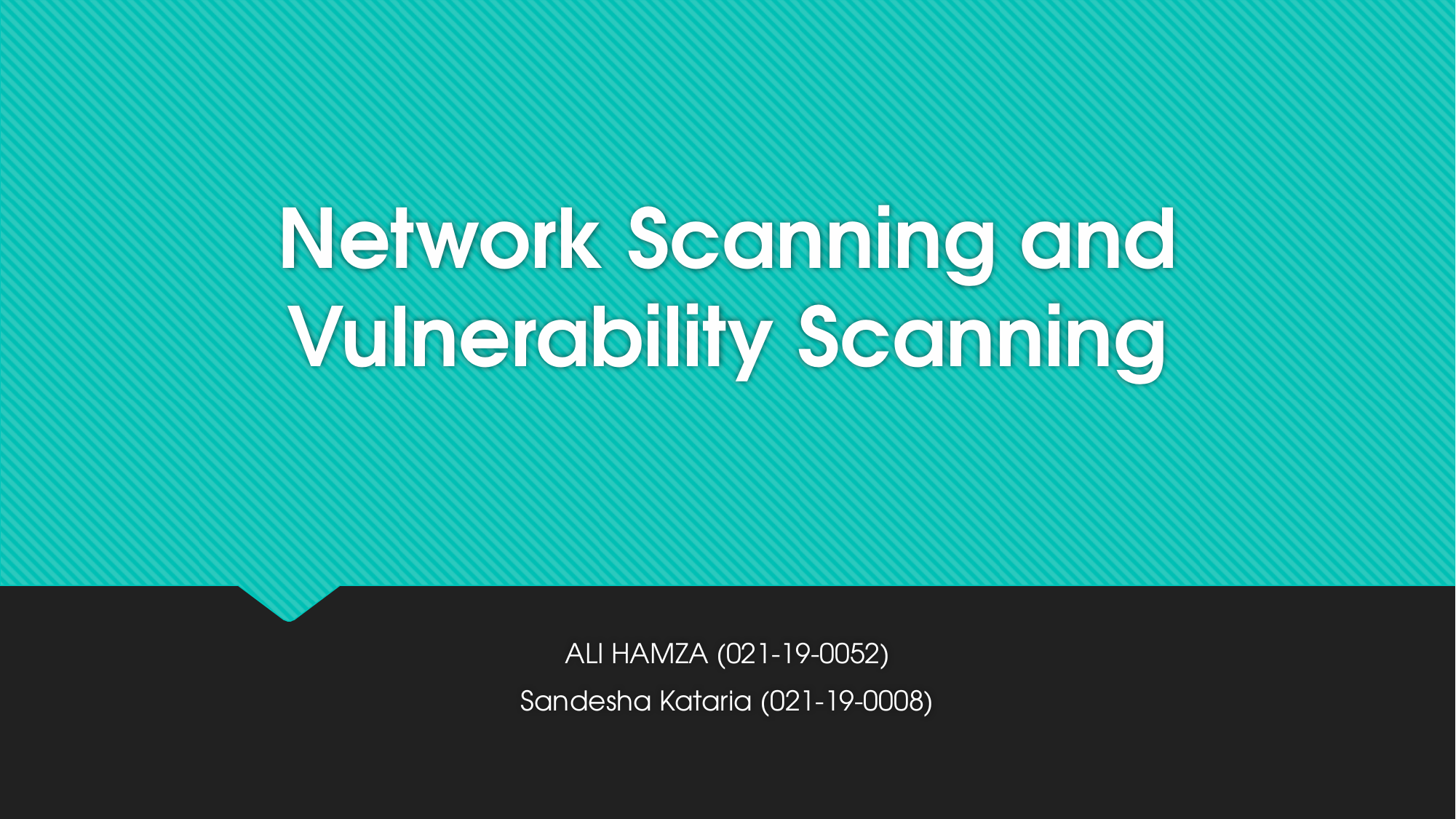

# Network Scanning and Vulnerability Scanning
ALI HAMZA (021-19-0052)
Sandesha Kataria (021-19-0008)